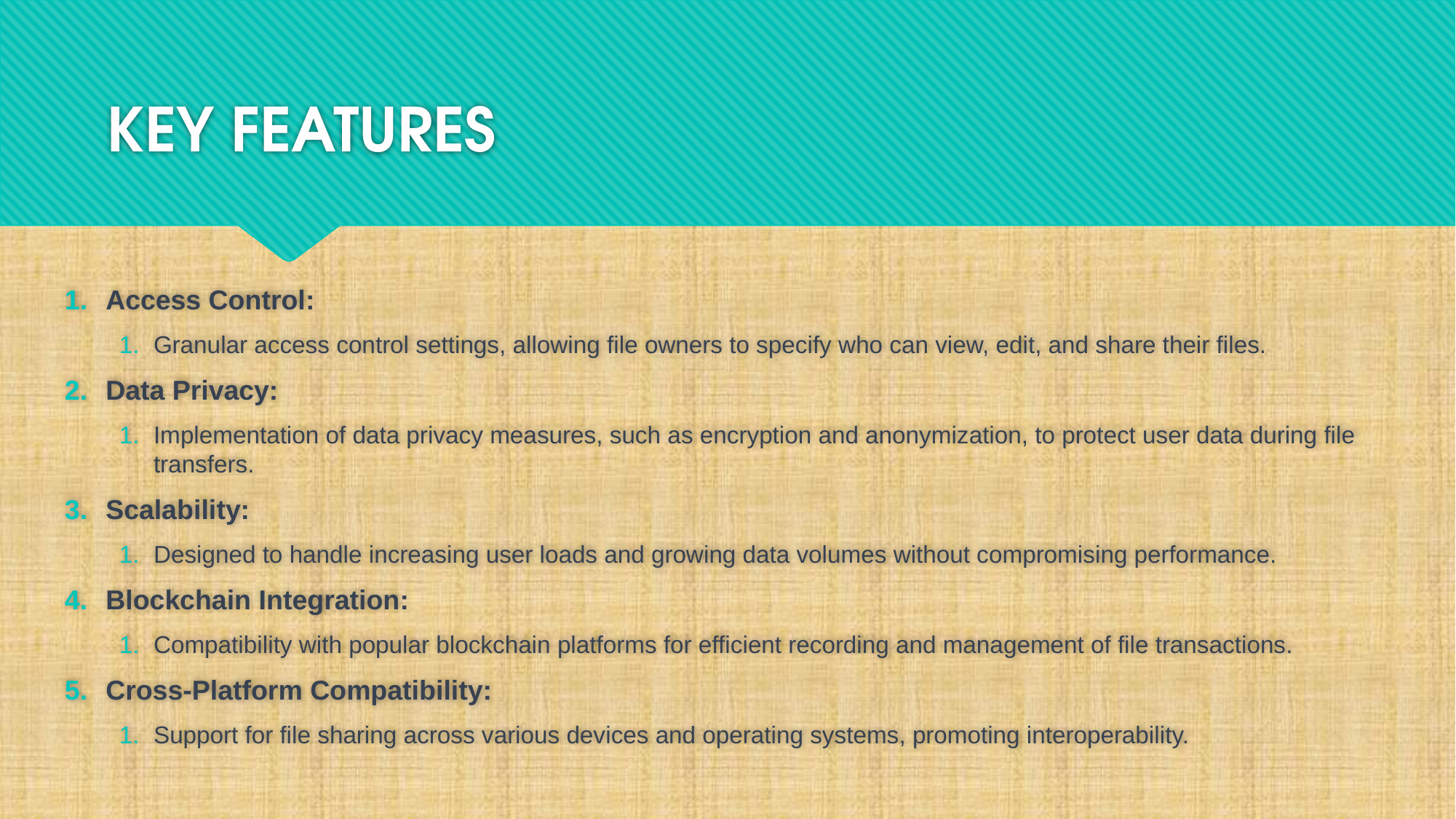

# KEY FEATURES
Access Control:
Granular access control settings, allowing file owners to specify who can view, edit, and share their files.
Data Privacy:
Implementation of data privacy measures, such as encryption and anonymization, to protect user data during file transfers.
Scalability:
Designed to handle increasing user loads and growing data volumes without compromising performance.
Blockchain Integration:
Compatibility with popular blockchain platforms for efficient recording and management of file transactions.
Cross-Platform Compatibility:
Support for file sharing across various devices and operating systems, promoting interoperability.